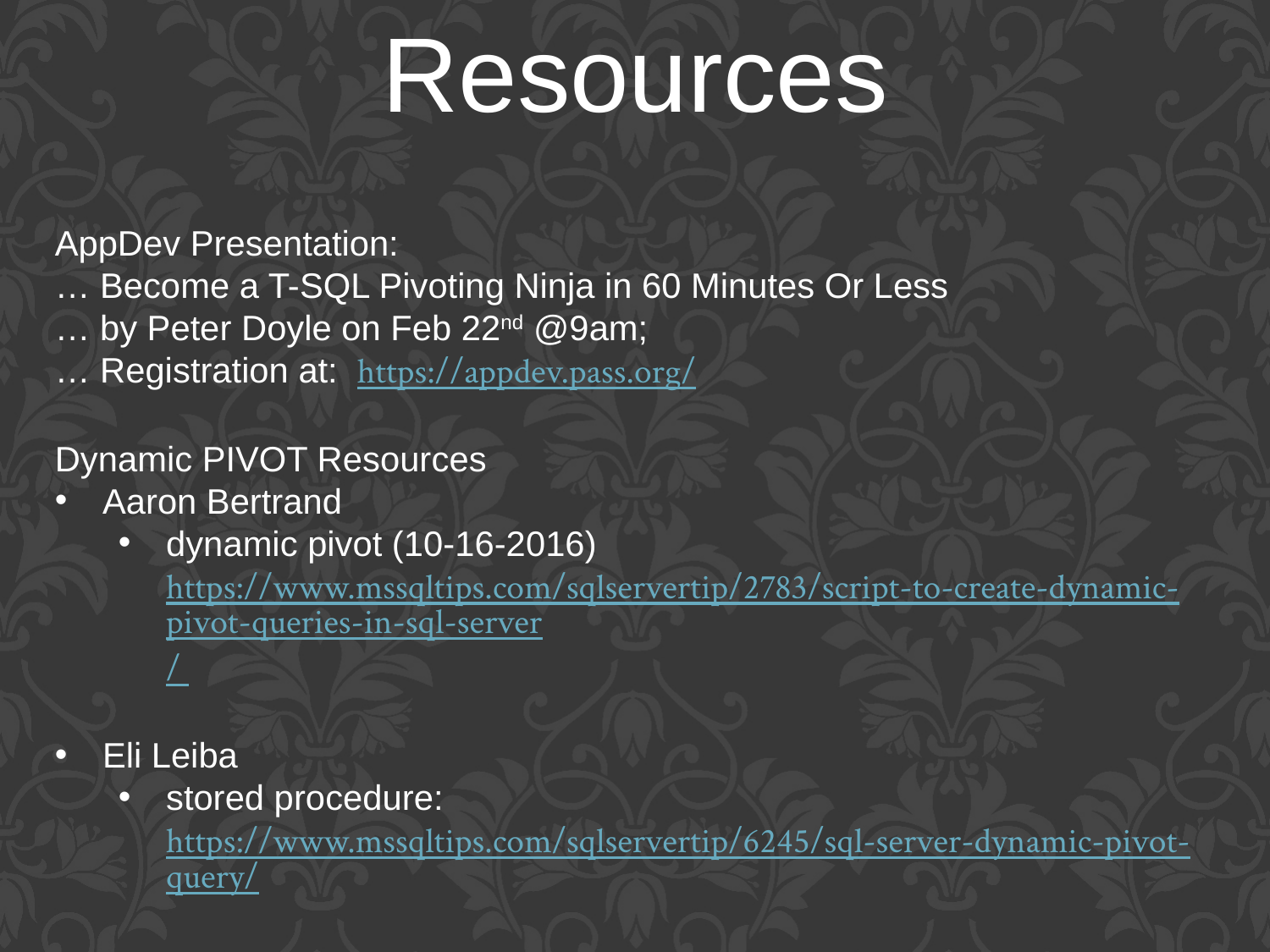

Resources
AppDev Presentation:
… Become a T-SQL Pivoting Ninja in 60 Minutes Or Less
… by Peter Doyle on Feb 22nd @9am;
… Registration at:  https://appdev.pass.org/

Dynamic PIVOT Resources
Aaron Bertrand
dynamic pivot (10-16-2016) https://www.mssqltips.com/sqlservertip/2783/script-to-create-dynamic-pivot-queries-in-sql-server/

Eli Leiba
stored procedure: https://www.mssqltips.com/sqlservertip/6245/sql-server-dynamic-pivot-query/